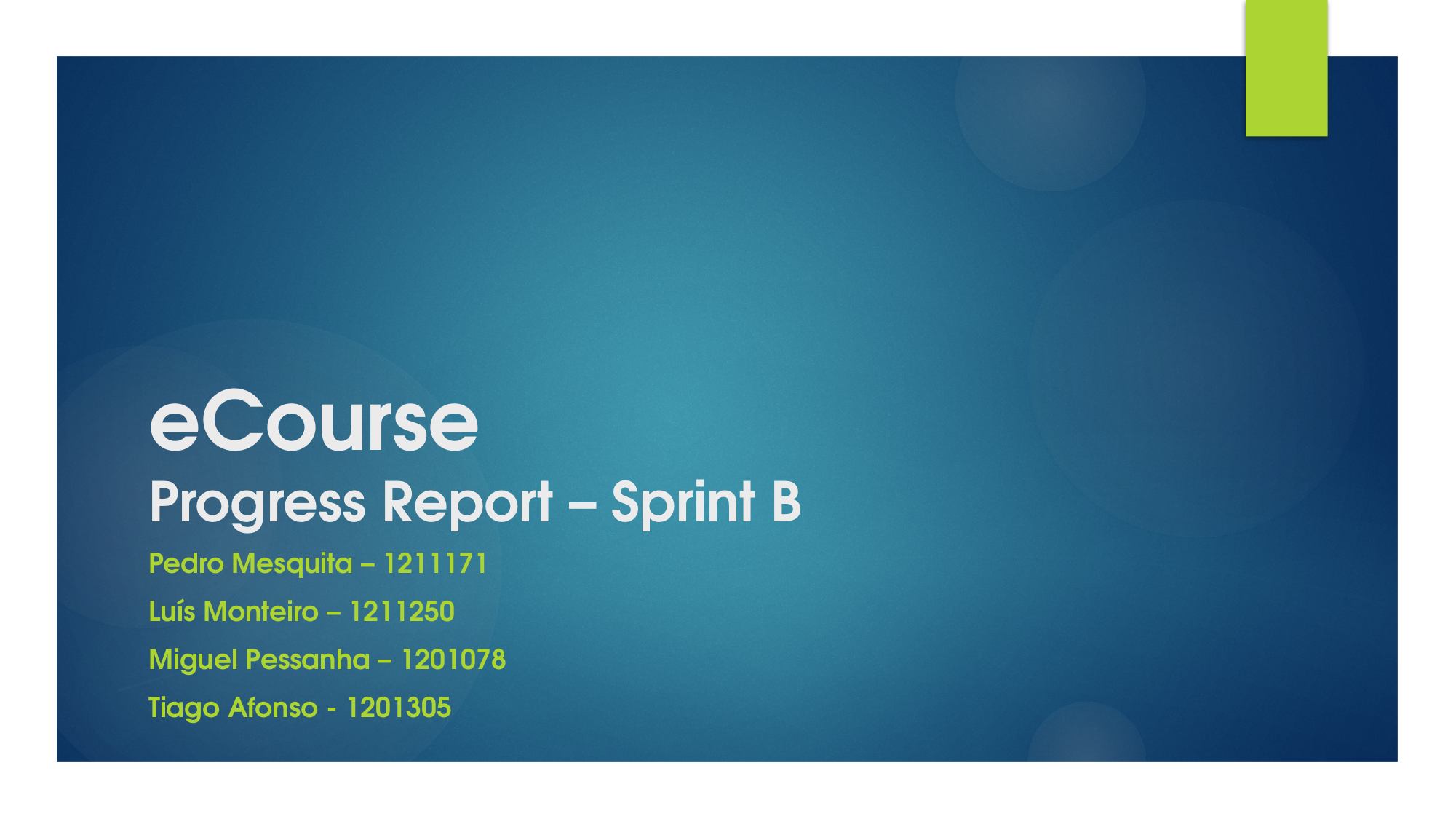

# eCourse Progress Report – Sprint B

Pedro Mesquita – 1211171
Luís Monteiro – 1211250
Miguel Pessanha – 1201078
Tiago Afonso - 1201305